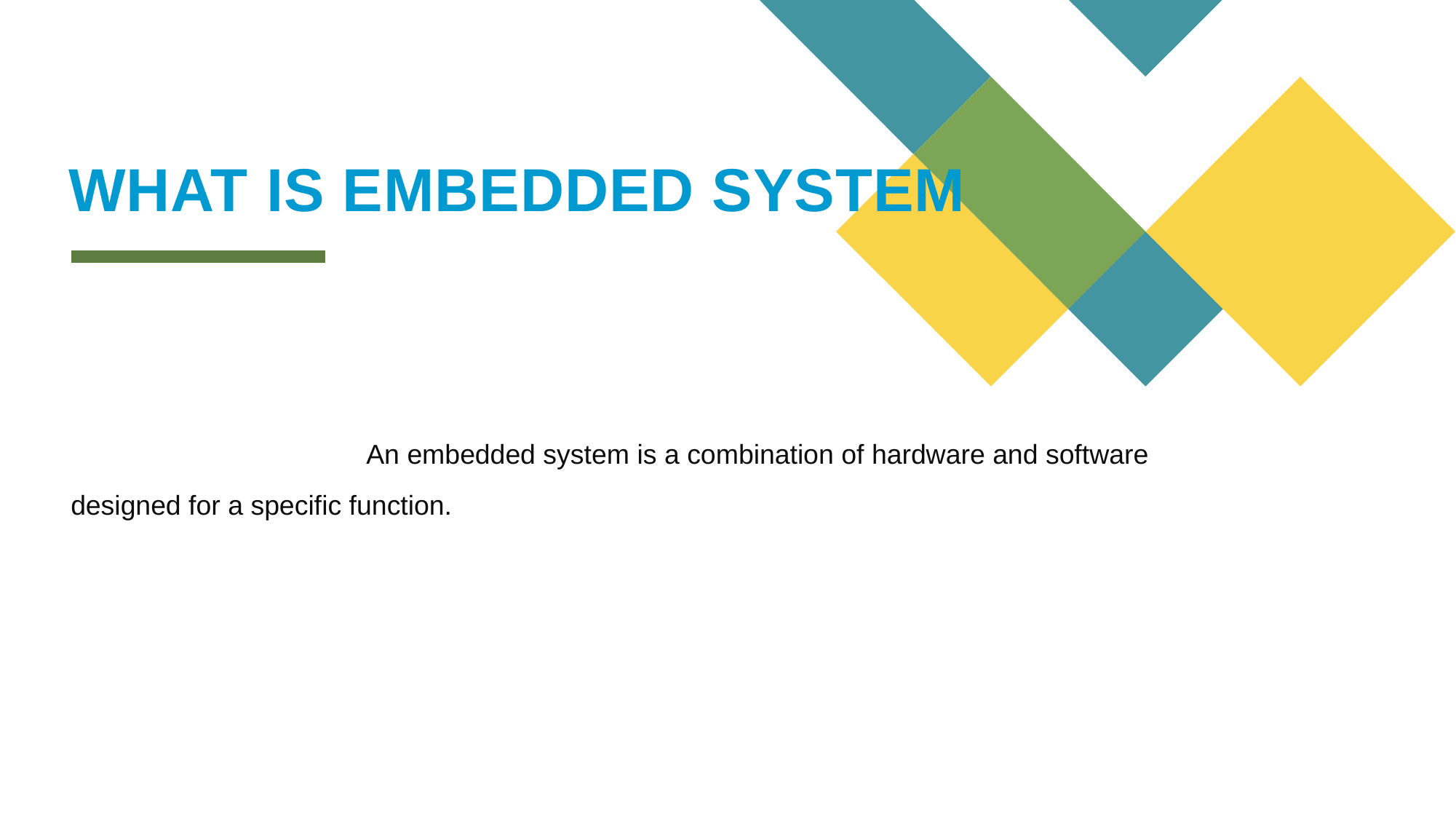

# WHAT IS EMBEDDED SYSTEM
                             An embedded system is a combination of hardware and software designed for a specific function.